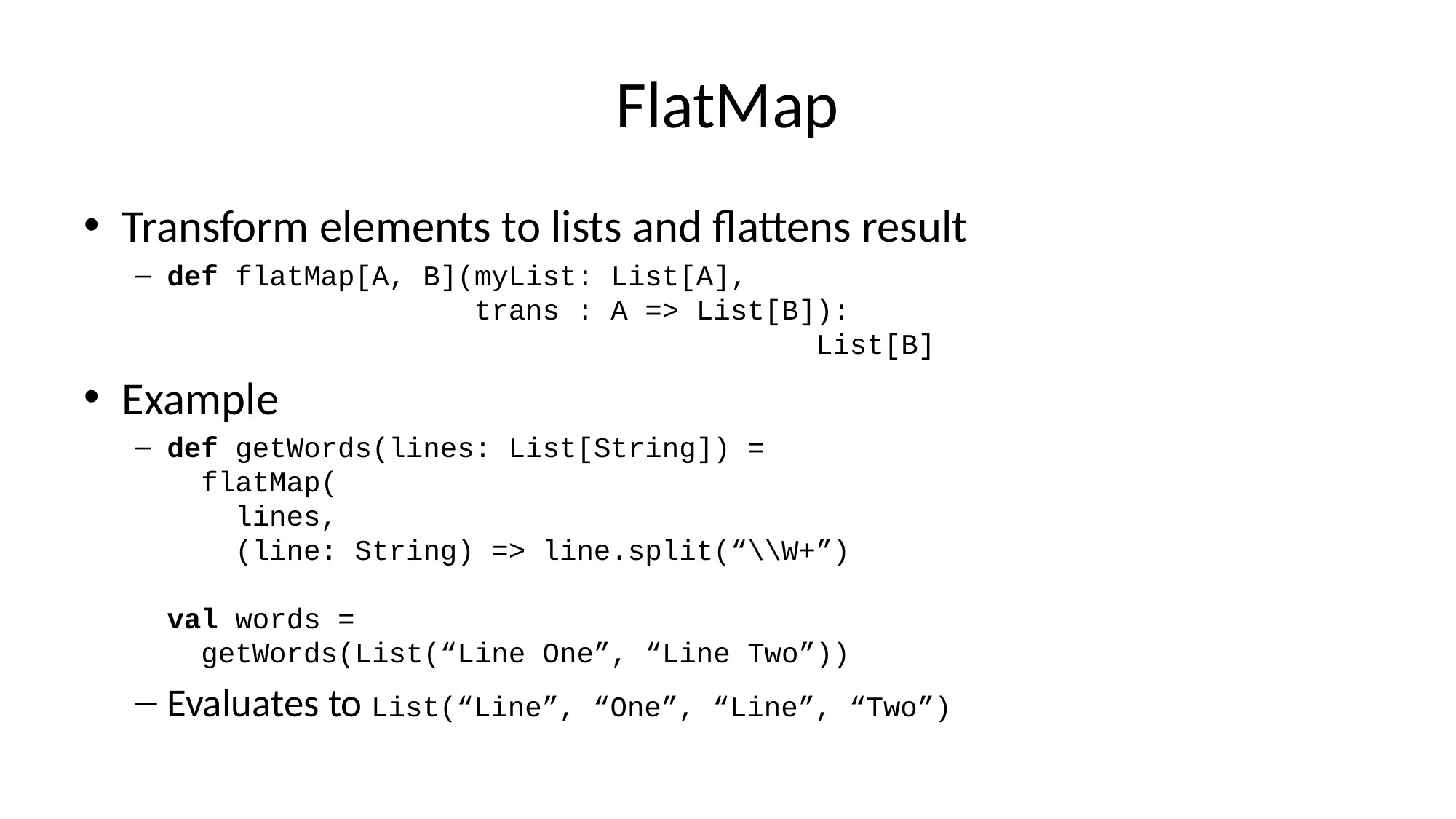

# FlatMap
Transform elements to lists and flattens result
def flatMap[A, B](myList: List[A],
                  trans : A => List[B]):
                                      List[B]
Example
def getWords(lines: List[String]) =
  flatMap(
    lines,
    (line: String) => line.split(“\\W+”)
val words =
  getWords(List(“Line One”, “Line Two”))
Evaluates to List(“Line”, “One”, “Line”, “Two”)